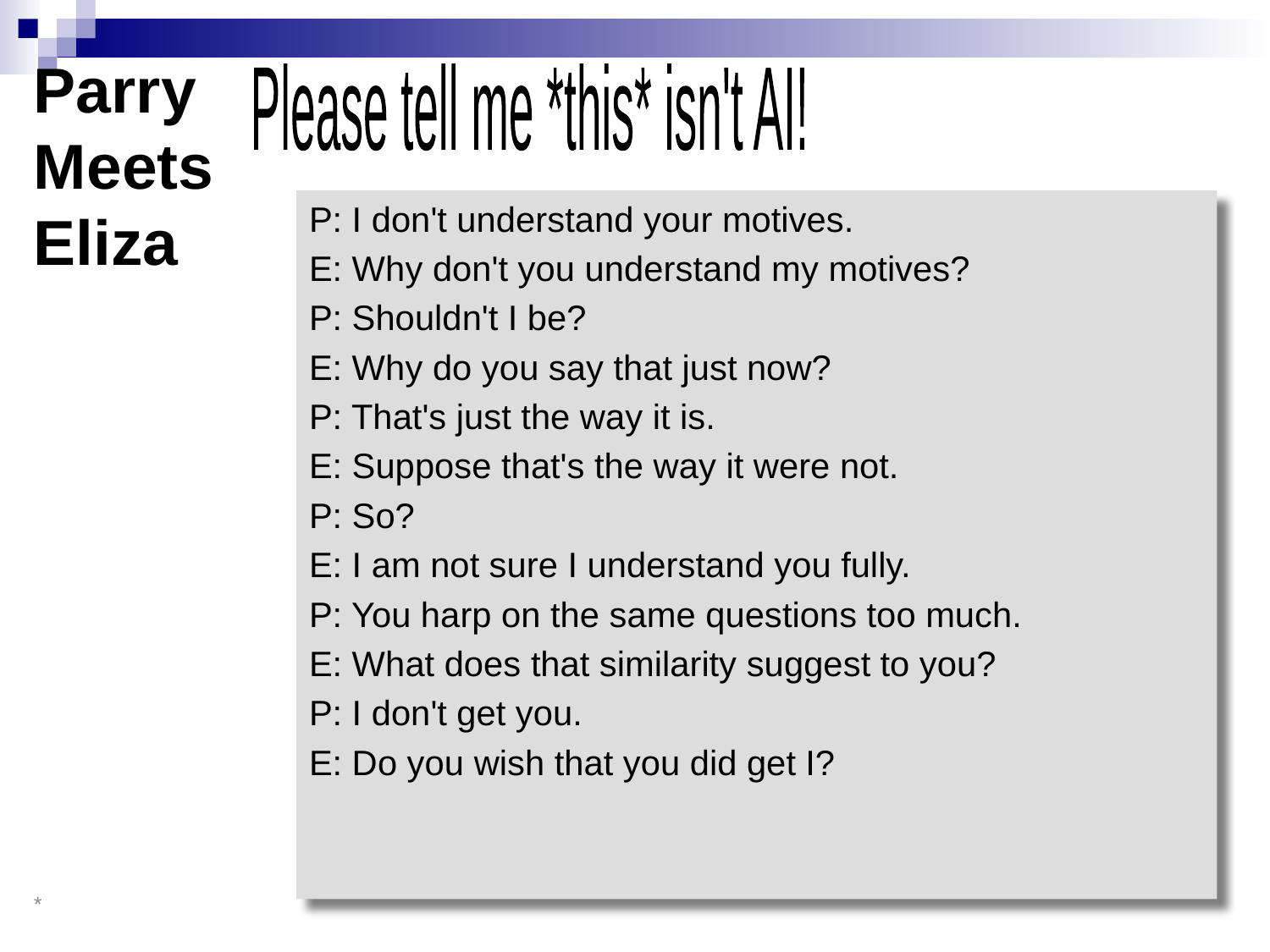

# Parry Meets Eliza
Please tell me *this* isn't AI!
P: I don't understand your motives.
E: Why don't you understand my motives?
P: Shouldn't I be?
E: Why do you say that just now?
P: That's just the way it is.
E: Suppose that's the way it were not.
P: So?
E: I am not sure I understand you fully.
P: You harp on the same questions too much.
E: What does that similarity suggest to you?
P: I don't get you.
E: Do you wish that you did get I?